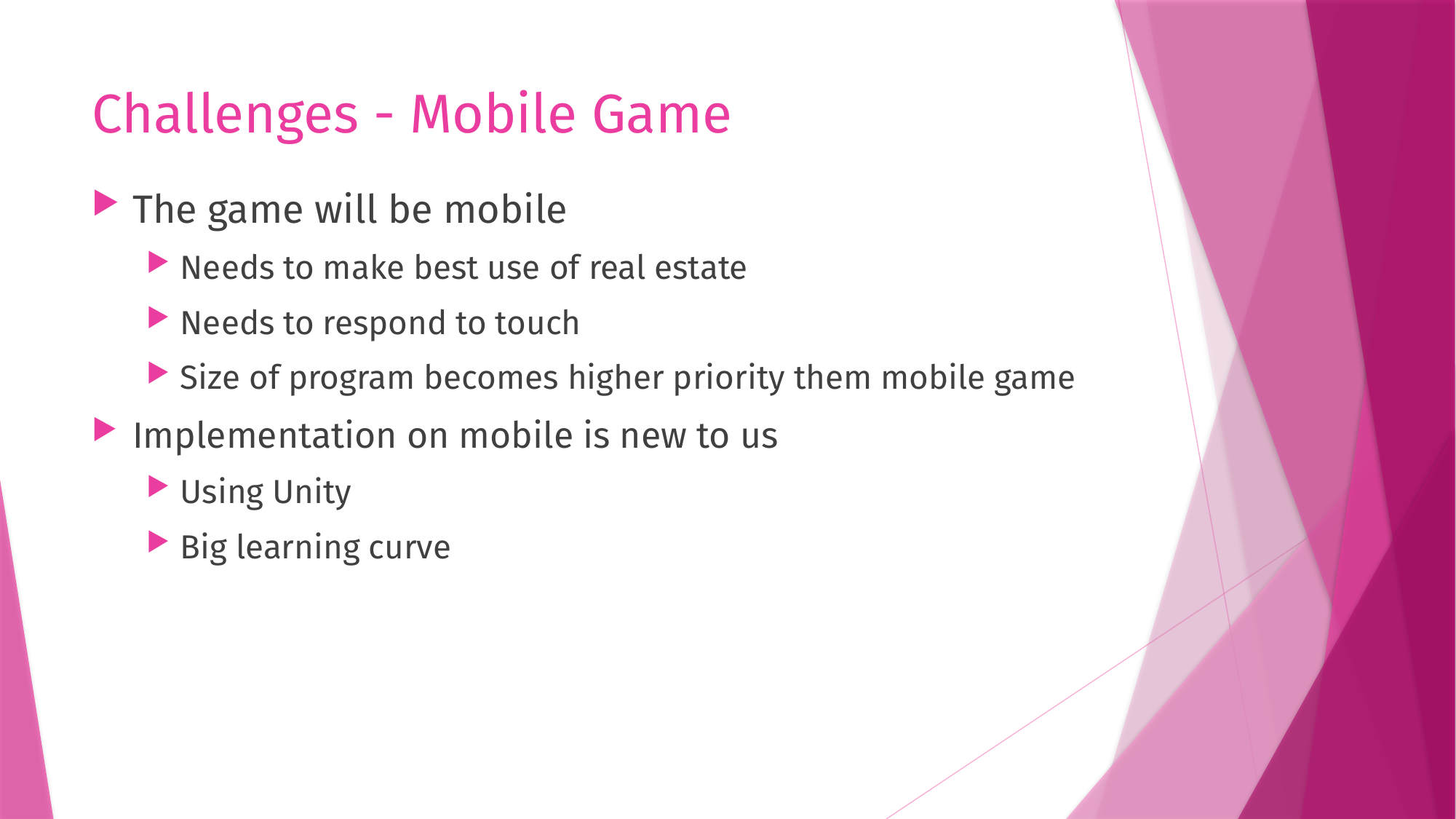

# Challenges - Mobile Game
The game will be mobile
Needs to make best use of real estate
Needs to respond to touch
Size of program becomes higher priority them mobile game
Implementation on mobile is new to us
Using Unity
Big learning curve